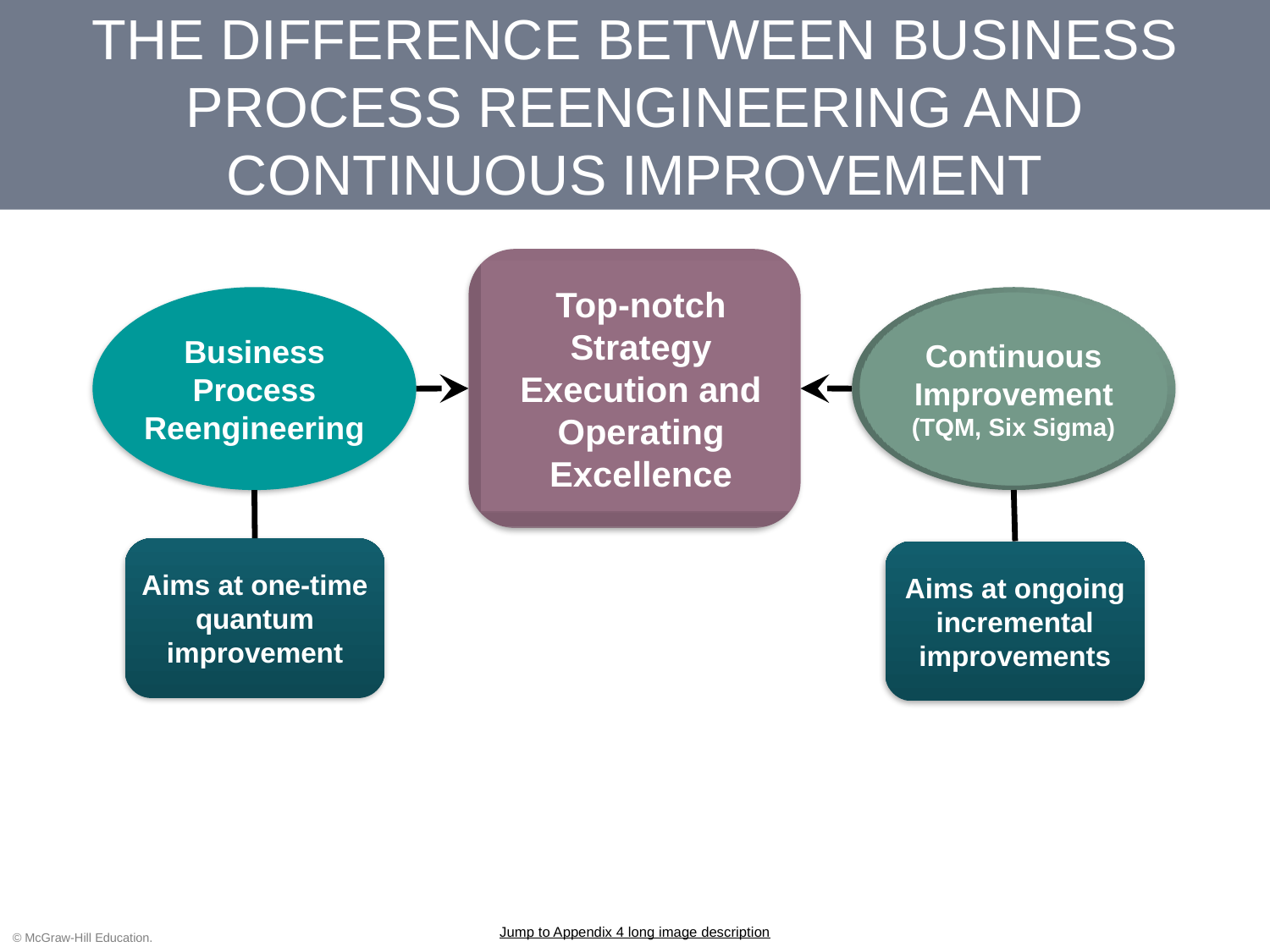

# THE DIFFERENCE BETWEEN BUSINESS PROCESS REENGINEERING AND CONTINUOUS IMPROVEMENT
Top-notch Strategy Execution and Operating Excellence
Business Process Reengineering
Continuous Improvement (TQM, Six Sigma)
Aims at one-time quantum improvement
Aims at ongoing incremental improvements
Jump to Appendix 4 long image description